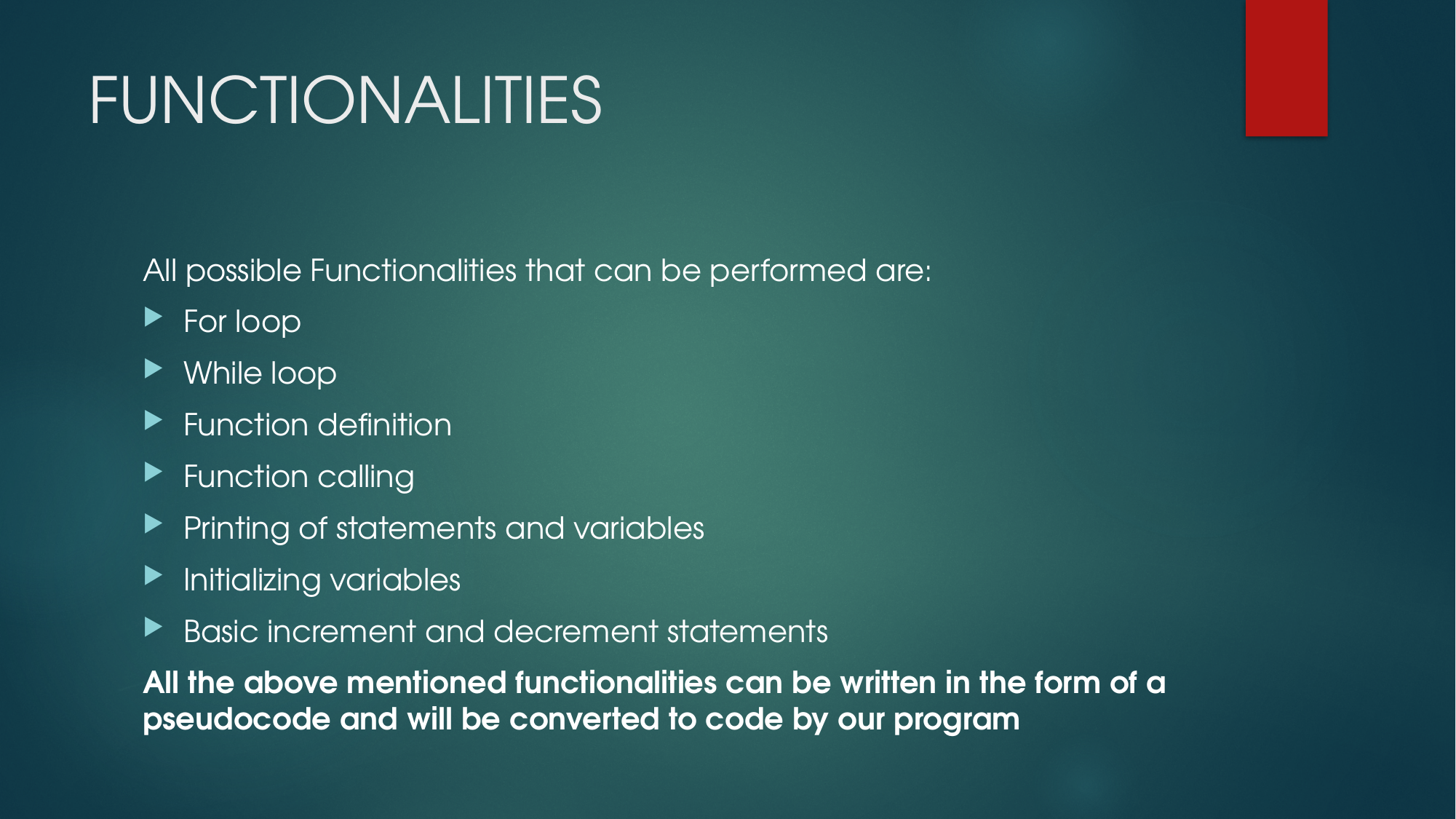

# FUNCTIONALITIES
All possible Functionalities that can be performed are:
For loop
While loop
Function definition
Function calling
Printing of statements and variables
Initializing variables
Basic increment and decrement statements
All the above mentioned functionalities can be written in the form of a pseudocode and will be converted to code by our program